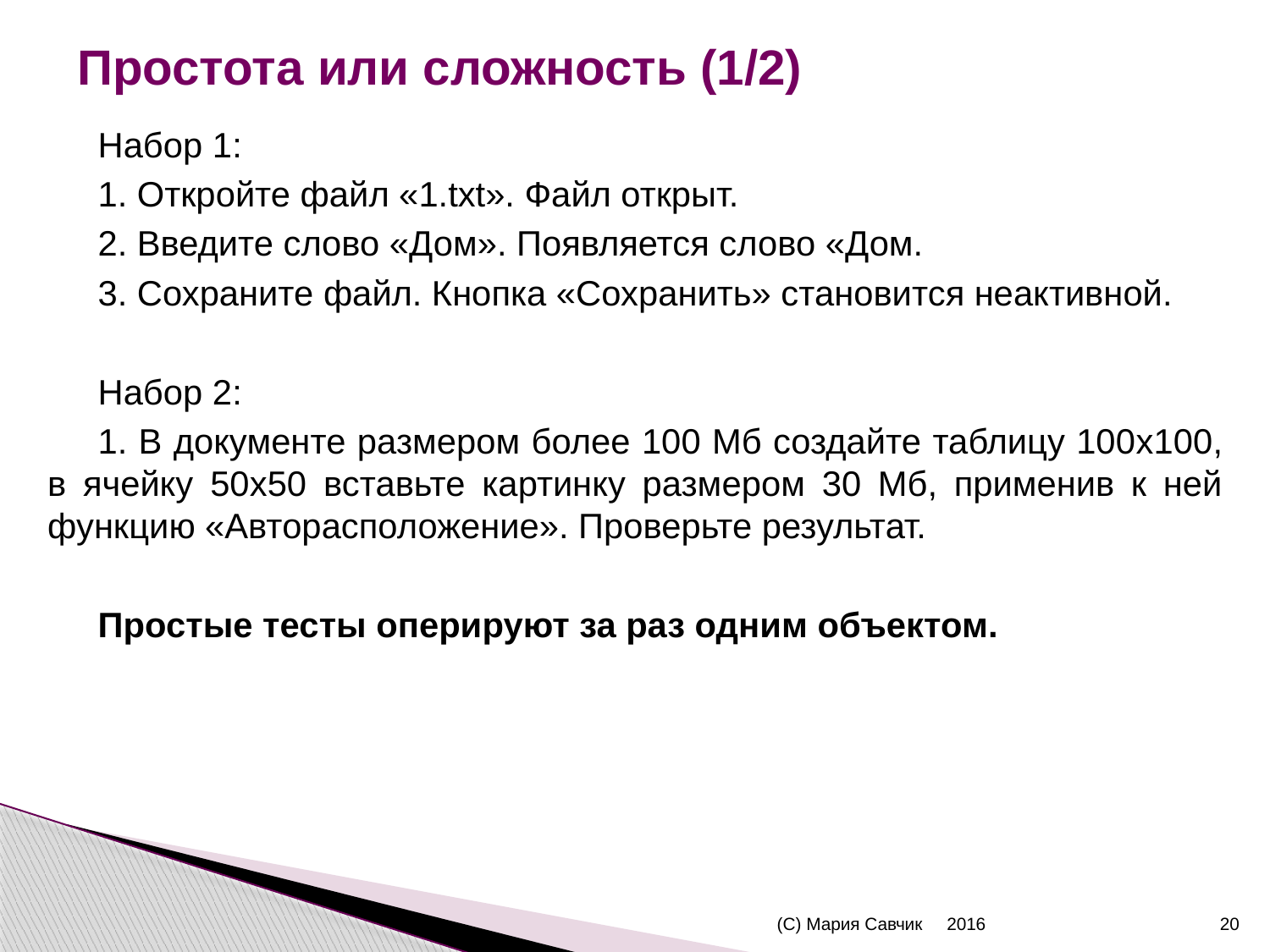

# Простота или сложность (1/2)
Набор 1:
1. Откройте файл «1.txt». Файл открыт.
2. Введите слово «Дом». Появляется слово «Дом.
3. Сохраните файл. Кнопка «Сохранить» становится неактивной.

Набор 2:
1. В документе размером более 100 Мб создайте таблицу 100x100, в ячейку 50x50 вставьте картинку размером 30 Мб, применив к ней функцию «Авторасположение». Проверьте результат.

Простые тесты оперируют за раз одним объектом.

(С) Мария Савчик
2016
20